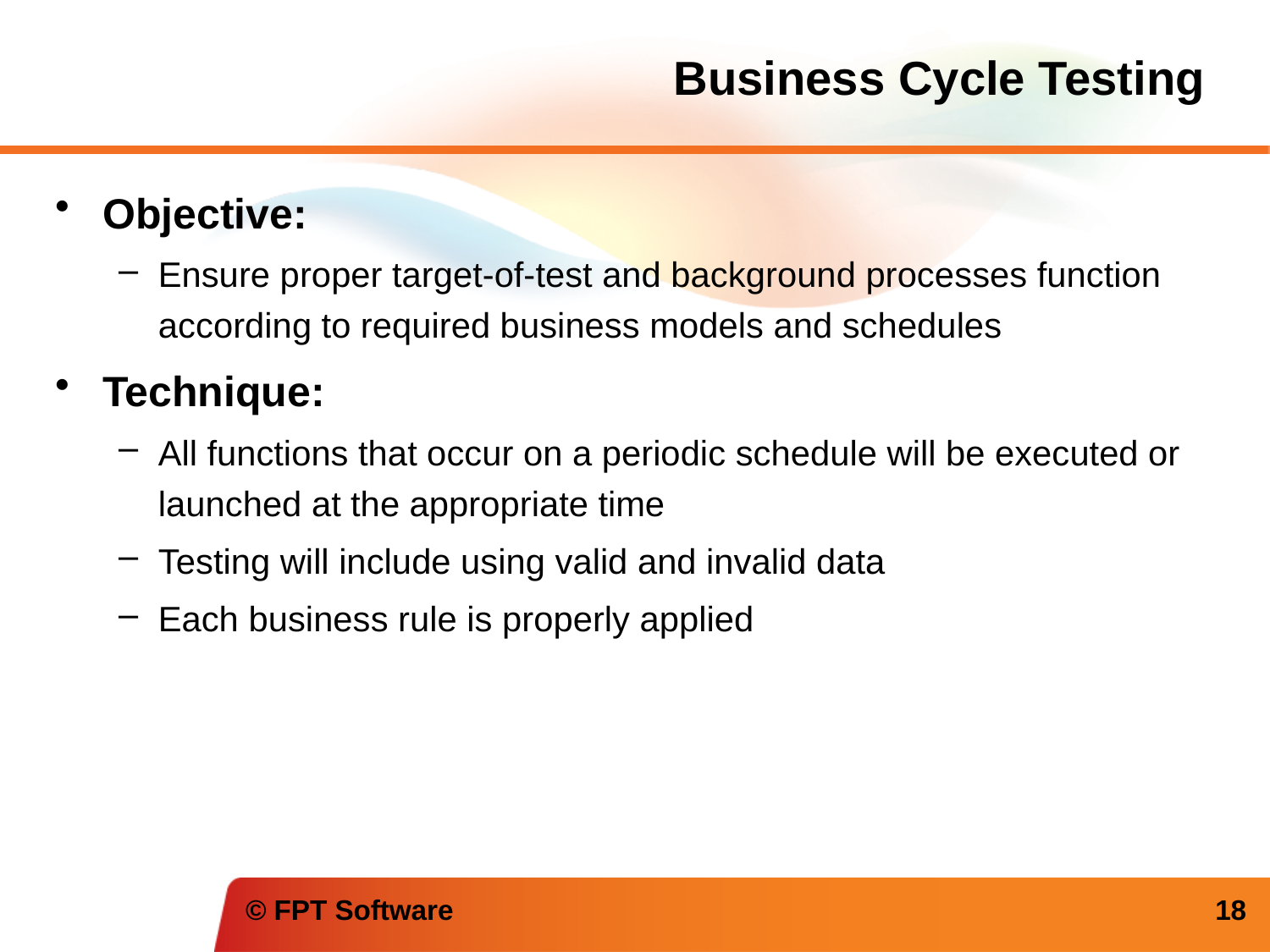

# Business Cycle Testing
Objective:
Ensure proper target-of-test and background processes function according to required business models and schedules
Technique:
All functions that occur on a periodic schedule will be executed or launched at the appropriate time
Testing will include using valid and invalid data
Each business rule is properly applied